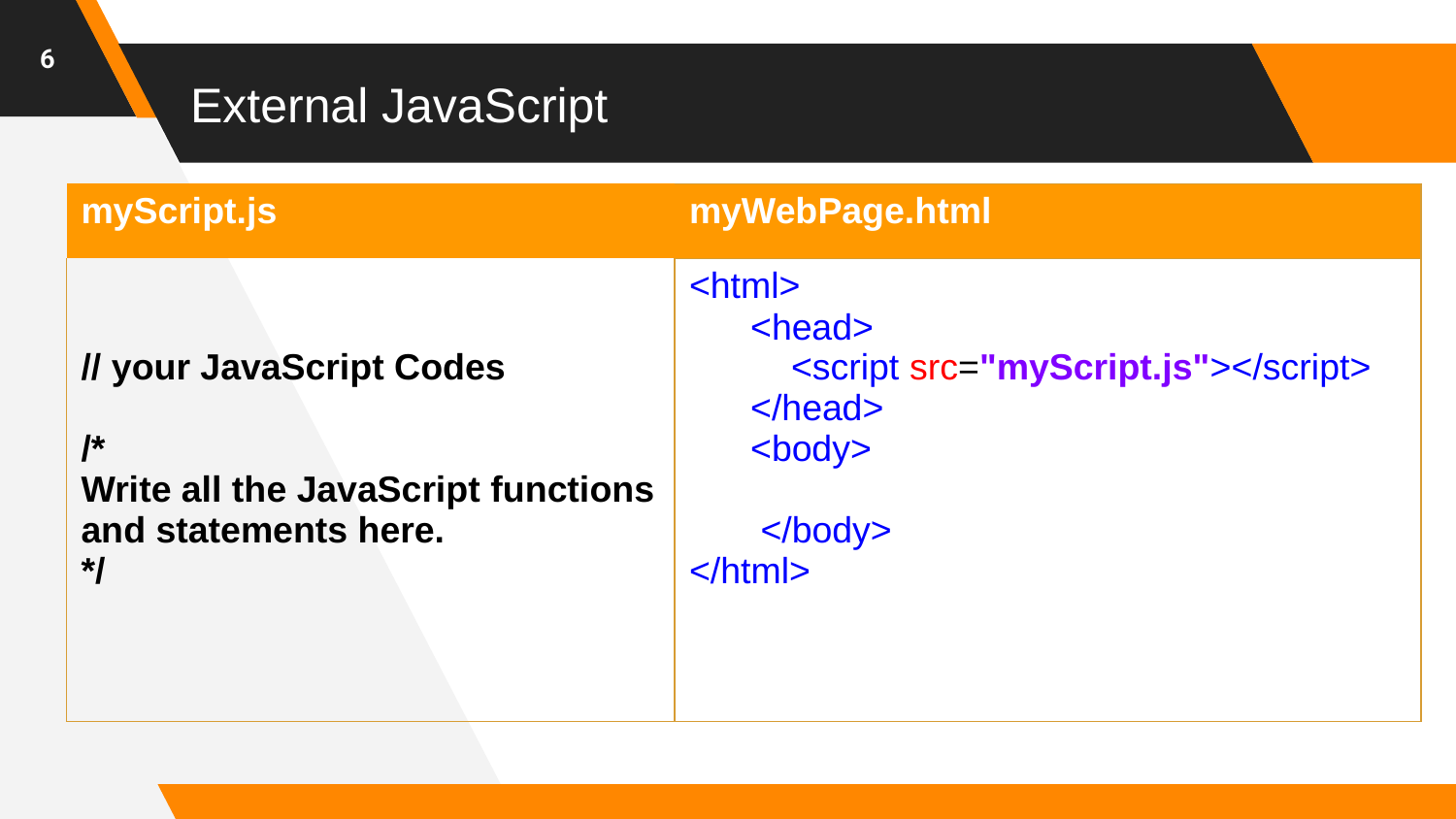

6
# External JavaScript
| myScript.js | myWebPage.html |
| --- | --- |
| // your JavaScript Codes /\* Write all the JavaScript functions and statements here. \*/ | <html> <head> <script src="myScript.js"></script> </head> <body> </body> </html> |